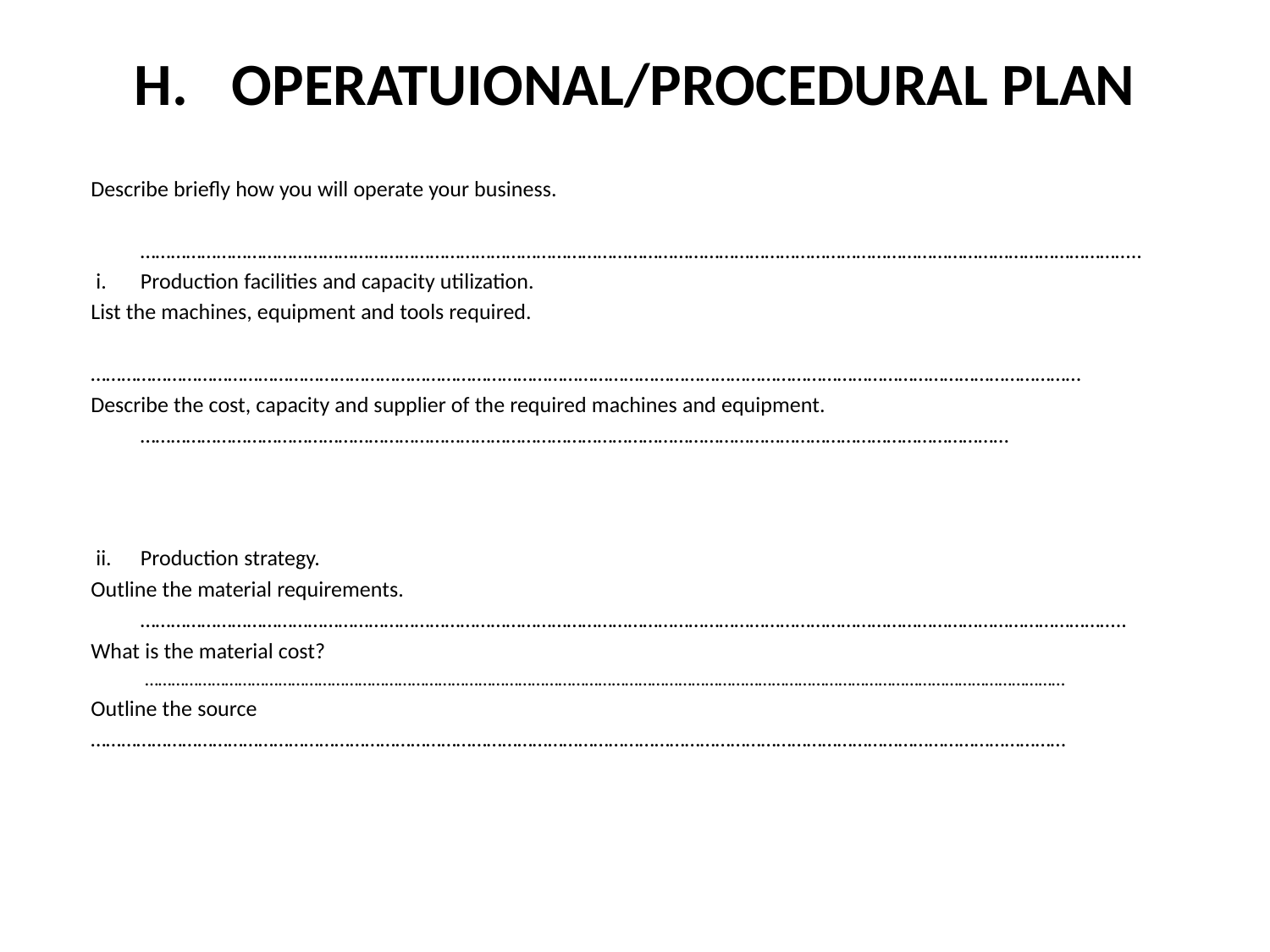

# H.	OPERATUIONAL/PROCEDURAL PLAN

	Describe briefly how you will operate your business.

	 	……………………………………………………………………………………………………………………………………………………………………………..
	 i.	Production facilities and capacity utilization.
		List the machines, equipment and tools required.

		……………………………………………………………………………………………………………………………………………………………………………
		Describe the cost, capacity and supplier of the required machines and equipment.
	 	………………………………………………………………………………………………………………………………………………………

	 ii.	Production strategy.
		Outline the material requirements.
	 	…………………………………………………………………………………………………………………………………………………………………………..
		What is the material cost?
		………………………………………………………………………………………………………………………………………………………………………………………
		Outline the source
		…………………………………………………………………………………………………………………………………………………………………………